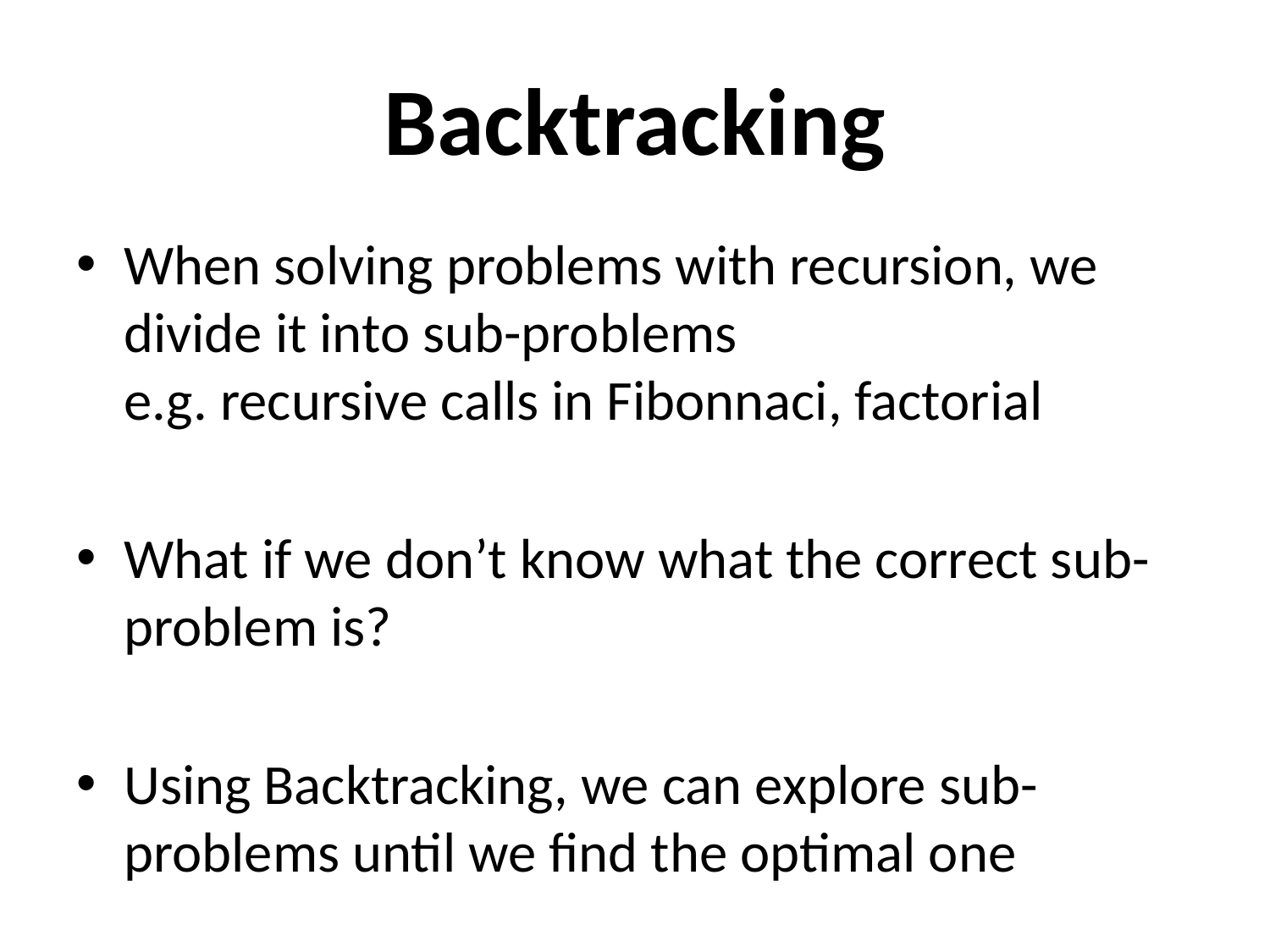

# Backtracking
When solving problems with recursion, we divide it into sub-problems
e.g. recursive calls in Fibonnaci, factorial

What if we don’t know what the correct sub-problem is?

Using Backtracking, we can explore sub-problems until we find the optimal one